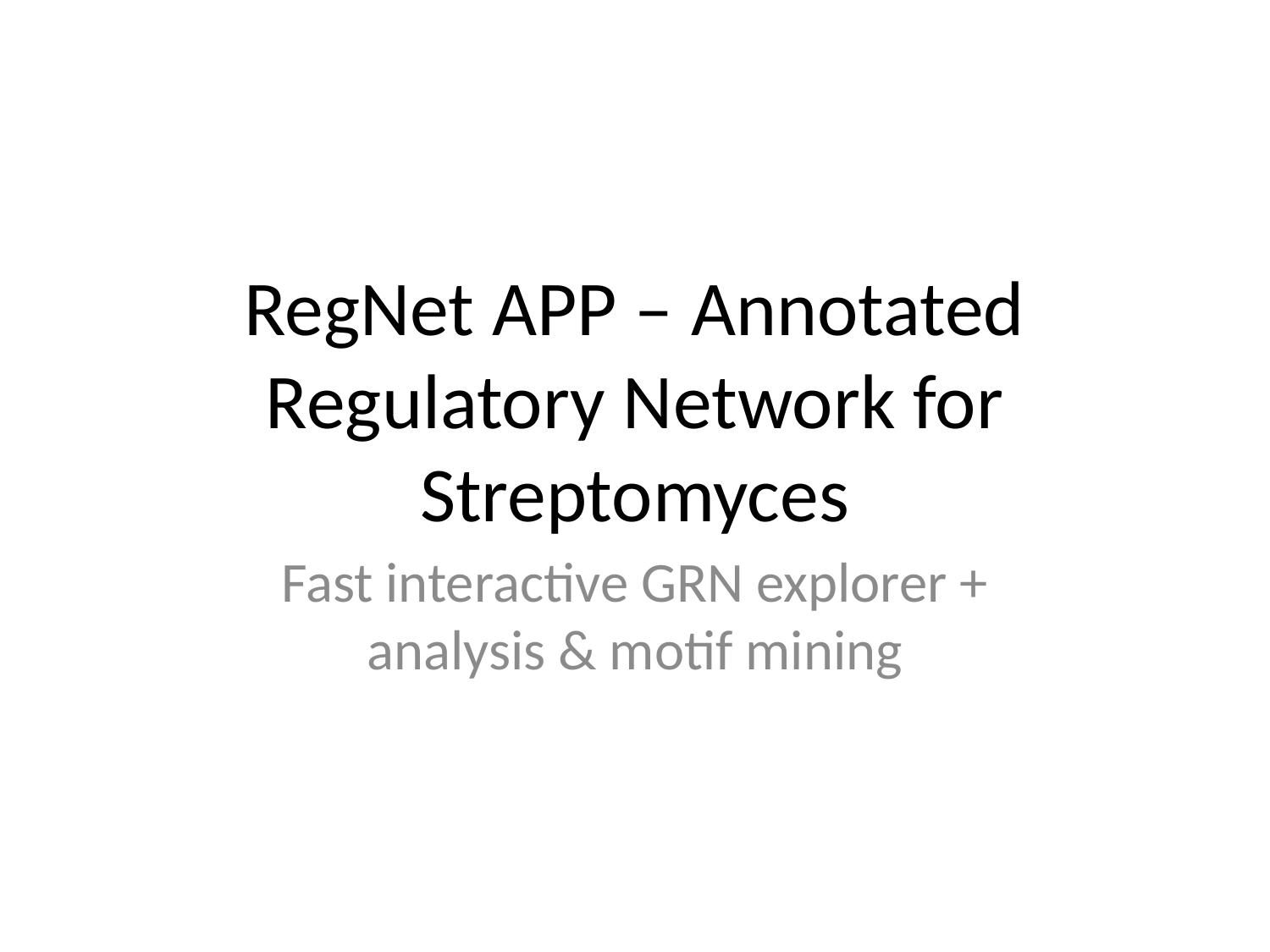

# RegNet APP – Annotated Regulatory Network for Streptomyces
Fast interactive GRN explorer + analysis & motif mining